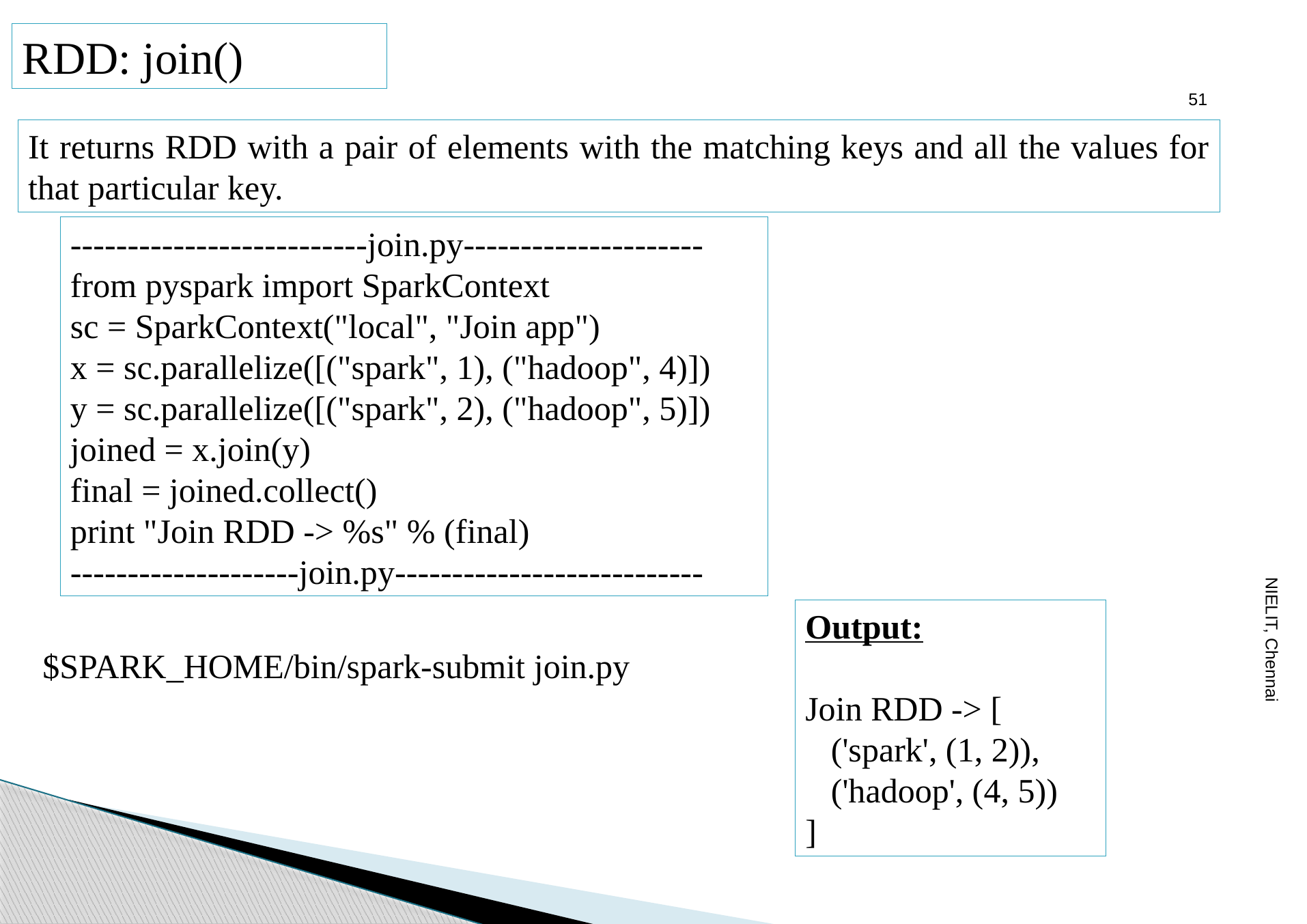

51
RDD: join()
It returns RDD with a pair of elements with the matching keys and all the values for that particular key.
--------------------------join.py---------------------
from pyspark import SparkContext
sc = SparkContext("local", "Join app")
x = sc.parallelize([("spark", 1), ("hadoop", 4)])
y = sc.parallelize([("spark", 2), ("hadoop", 5)])
joined = x.join(y)
final = joined.collect()
print "Join RDD -> %s" % (final)
--------------------join.py---------------------------
NIELIT, Chennai
Output:

Join RDD -> [
   ('spark', (1, 2)),
   ('hadoop', (4, 5))
]
$SPARK_HOME/bin/spark-submit join.py